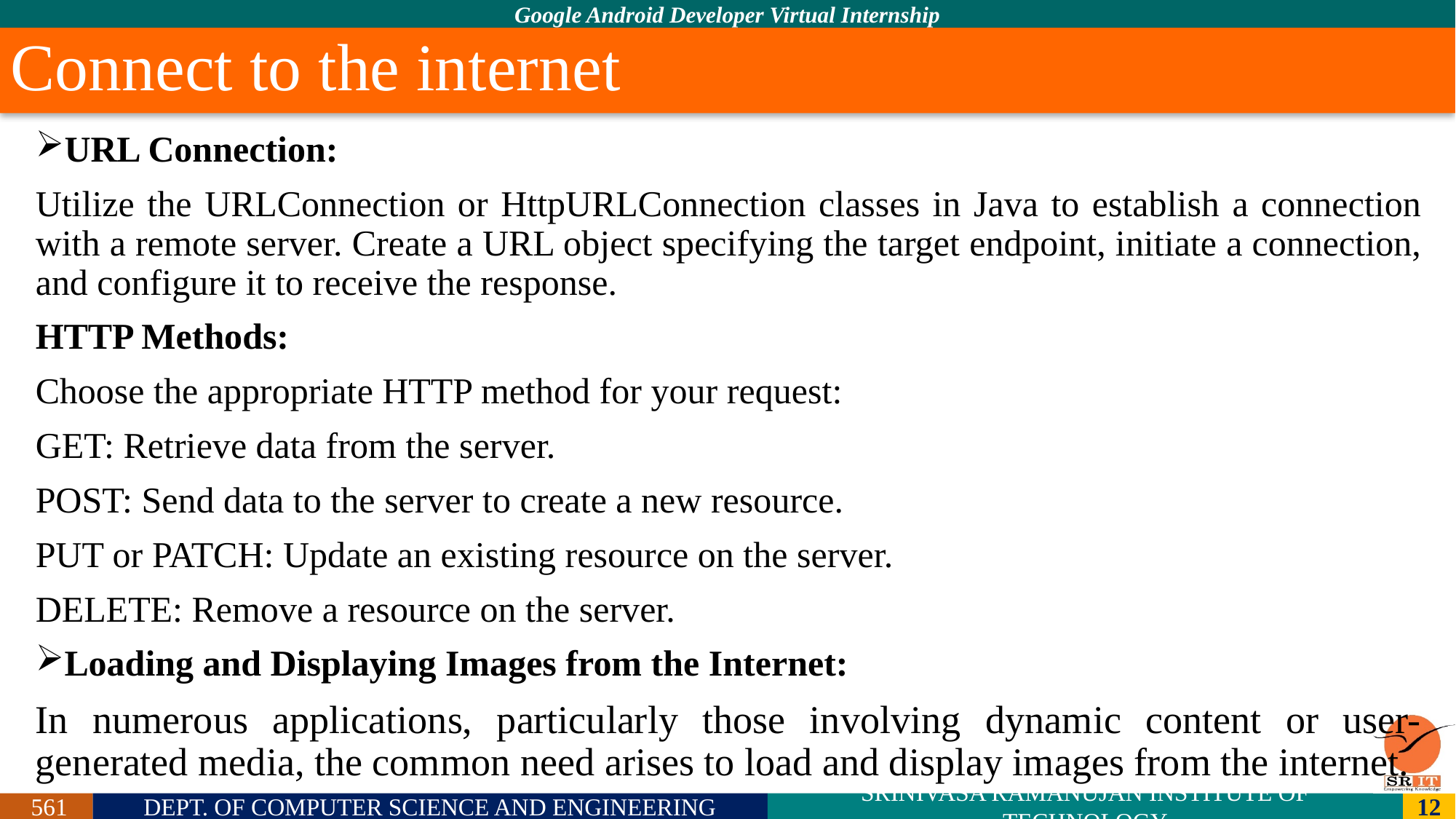

# Connect to the internet
URL Connection:
Utilize the URLConnection or HttpURLConnection classes in Java to establish a connection with a remote server. Create a URL object specifying the target endpoint, initiate a connection, and configure it to receive the response.
HTTP Methods:
Choose the appropriate HTTP method for your request:
GET: Retrieve data from the server.
POST: Send data to the server to create a new resource.
PUT or PATCH: Update an existing resource on the server.
DELETE: Remove a resource on the server.
Loading and Displaying Images from the Internet:
In numerous applications, particularly those involving dynamic content or user-generated media, the common need arises to load and display images from the internet.